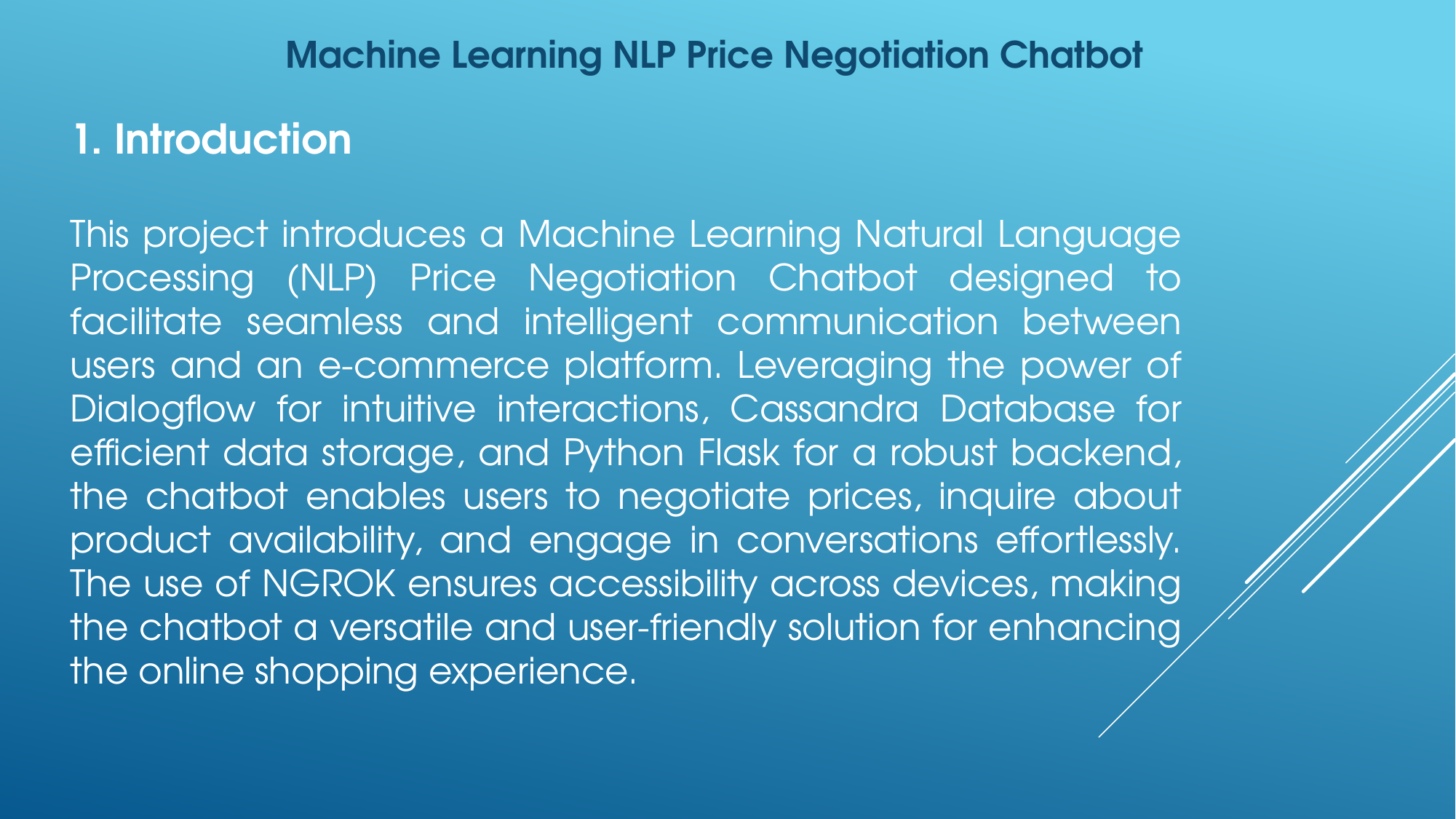

Machine Learning NLP Price Negotiation Chatbot
1. Introduction

This project introduces a Machine Learning Natural Language Processing (NLP) Price Negotiation Chatbot designed to facilitate seamless and intelligent communication between users and an e-commerce platform. Leveraging the power of Dialogflow for intuitive interactions, Cassandra Database for efficient data storage, and Python Flask for a robust backend, the chatbot enables users to negotiate prices, inquire about product availability, and engage in conversations effortlessly. The use of NGROK ensures accessibility across devices, making the chatbot a versatile and user-friendly solution for enhancing the online shopping experience.